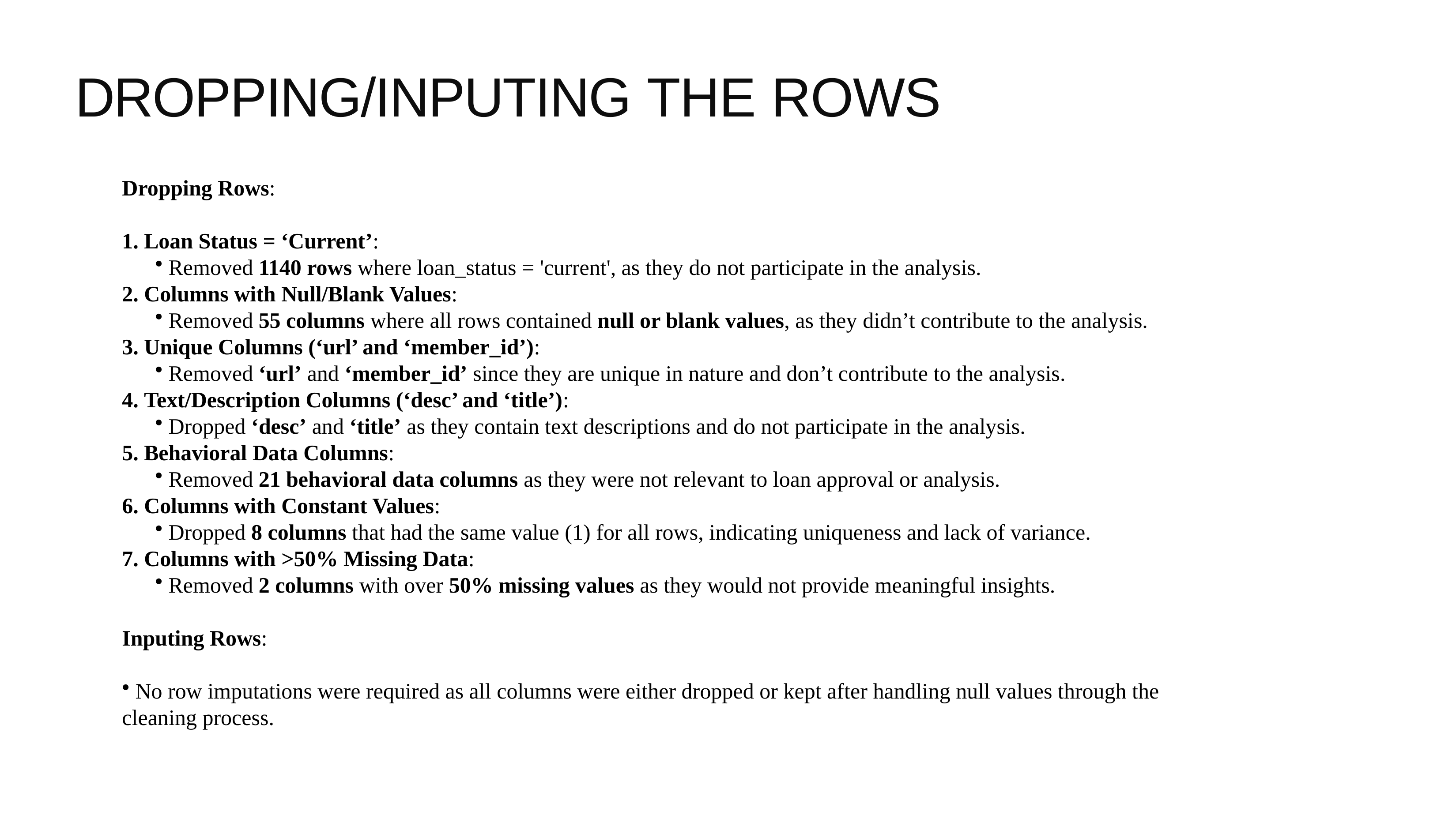

# Dropping/Inputing the rows
Dropping Rows:

 Loan Status = ‘Current’:
 Removed 1140 rows where loan_status = 'current', as they do not participate in the analysis.
 Columns with Null/Blank Values:
 Removed 55 columns where all rows contained null or blank values, as they didn’t contribute to the analysis.
 Unique Columns (‘url’ and ‘member_id’):
 Removed ‘url’ and ‘member_id’ since they are unique in nature and don’t contribute to the analysis.
 Text/Description Columns (‘desc’ and ‘title’):
 Dropped ‘desc’ and ‘title’ as they contain text descriptions and do not participate in the analysis.
 Behavioral Data Columns:
 Removed 21 behavioral data columns as they were not relevant to loan approval or analysis.
 Columns with Constant Values:
 Dropped 8 columns that had the same value (1) for all rows, indicating uniqueness and lack of variance.
 Columns with >50% Missing Data:
 Removed 2 columns with over 50% missing values as they would not provide meaningful insights.

Inputing Rows:

 No row imputations were required as all columns were either dropped or kept after handling null values through the cleaning process.